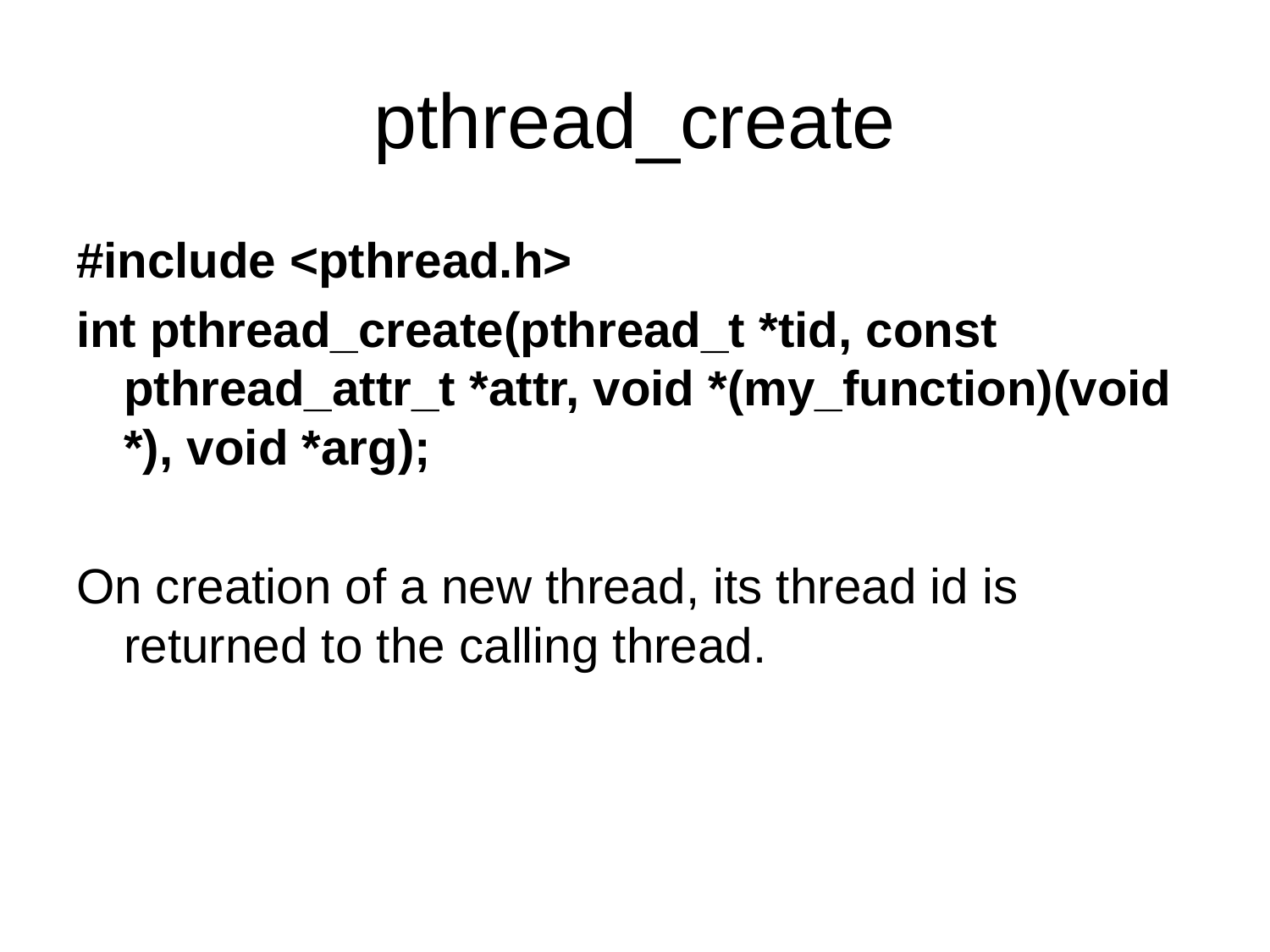

# pthread_create
#include <pthread.h>
int pthread_create(pthread_t *tid, const pthread_attr_t *attr, void *(my_function)(void *), void *arg);

On creation of a new thread, its thread id is returned to the calling thread.